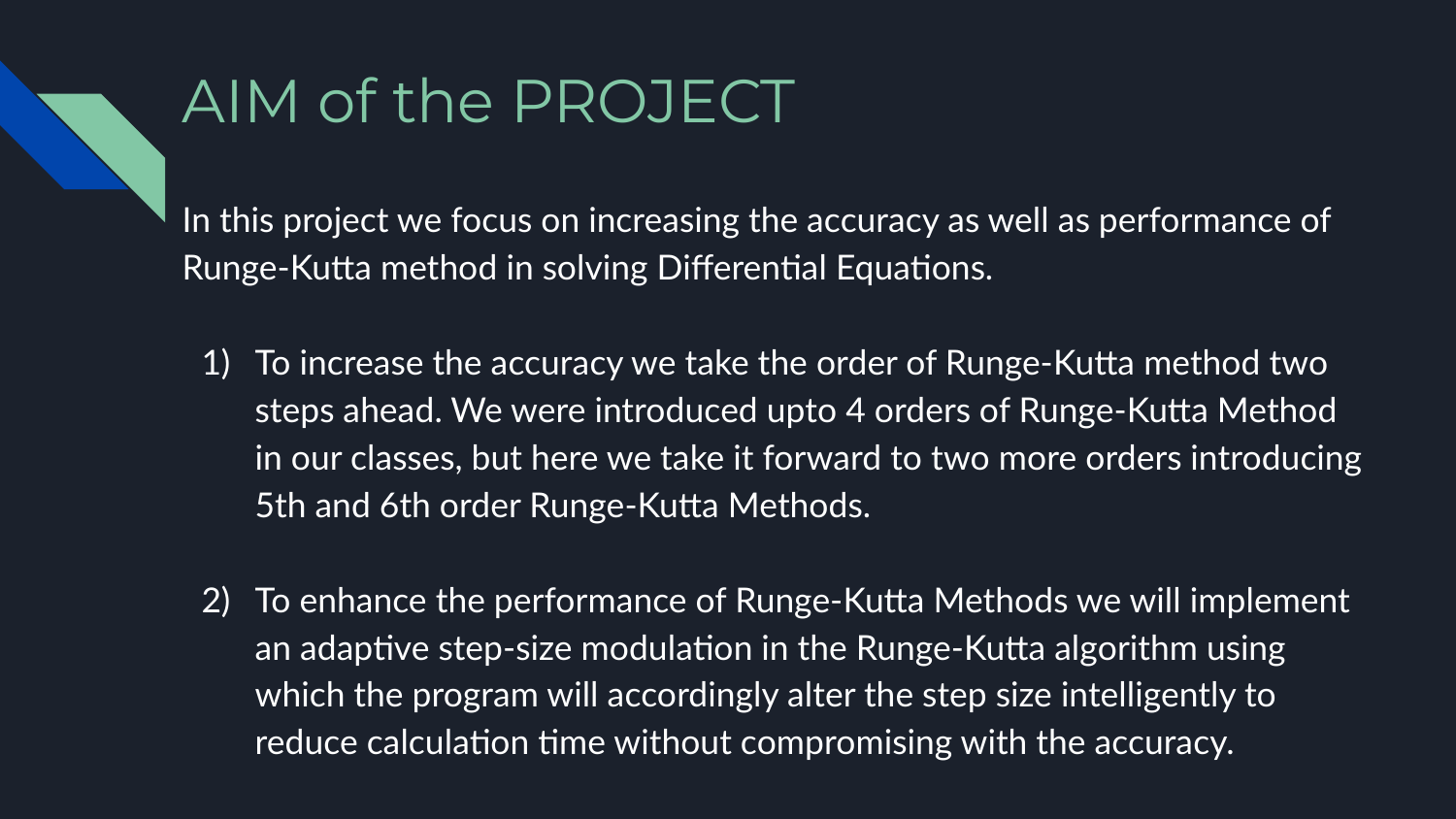

# AIM of the PROJECT
In this project we focus on increasing the accuracy as well as performance of Runge-Kutta method in solving Differential Equations.

To increase the accuracy we take the order of Runge-Kutta method two steps ahead. We were introduced upto 4 orders of Runge-Kutta Method in our classes, but here we take it forward to two more orders introducing 5th and 6th order Runge-Kutta Methods.

To enhance the performance of Runge-Kutta Methods we will implement an adaptive step-size modulation in the Runge-Kutta algorithm using which the program will accordingly alter the step size intelligently to reduce calculation time without compromising with the accuracy.